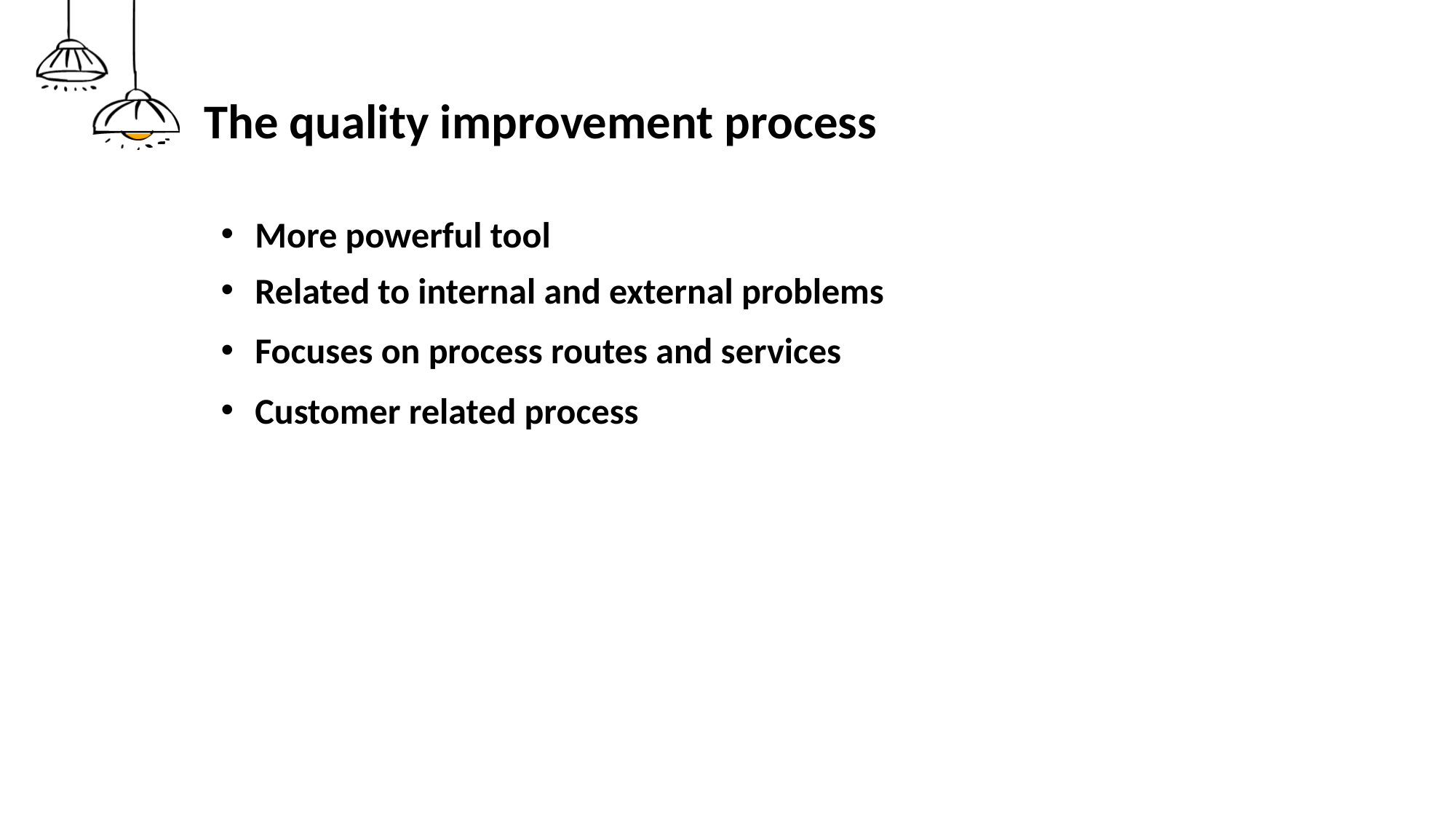

# The quality improvement process
More powerful tool
Related to internal and external problems
Focuses on process routes and services
Customer related process